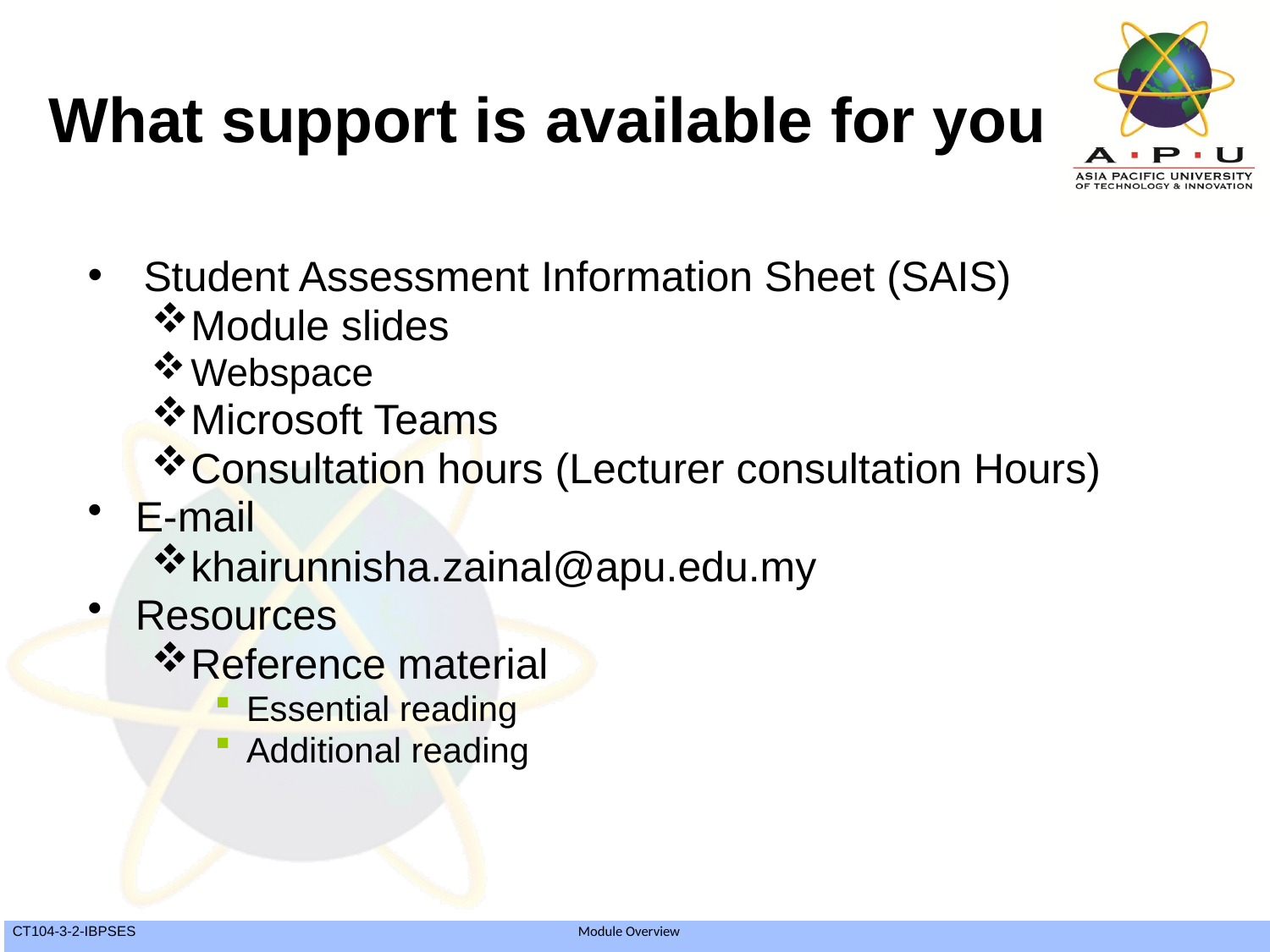

# What support is available for you

Student Assessment Information Sheet (SAIS)
Module slides
Webspace
Microsoft Teams
Consultation hours (Lecturer consultation Hours)
E-mail
khairunnisha.zainal@apu.edu.my
Resources
Reference material
Essential reading
Additional reading